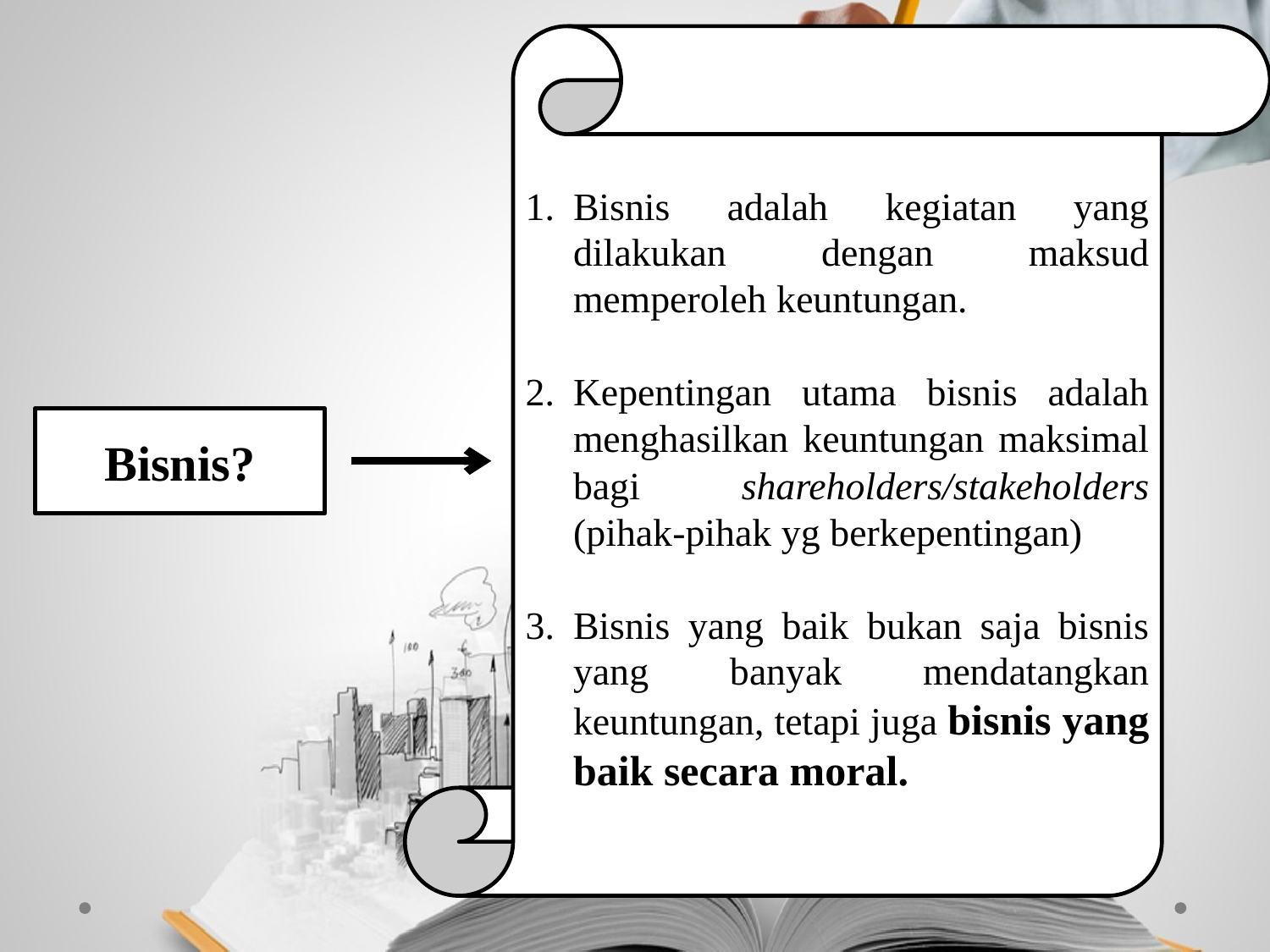

Bisnis adalah kegiatan yang dilakukan dengan maksud memperoleh keuntungan.

Kepentingan utama bisnis adalah menghasilkan keuntungan maksimal bagi shareholders/stakeholders (pihak-pihak yg berkepentingan)

Bisnis yang baik bukan saja bisnis yang banyak mendatangkan keuntungan, tetapi juga bisnis yang baik secara moral.
Bisnis?